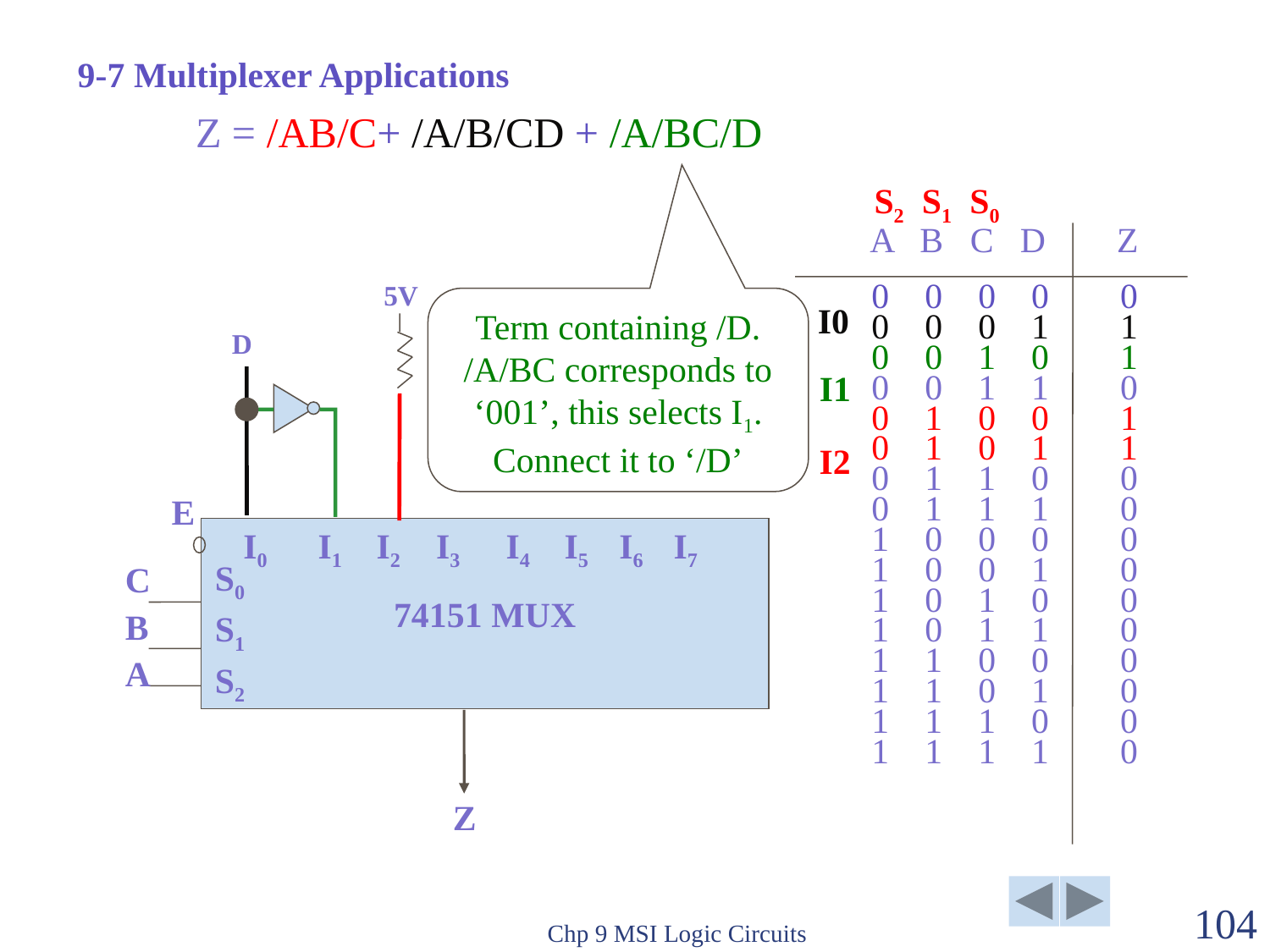

9-7 Multiplexer Applications
Z = /AB/C+ /A/B/CD + /A/BC/D
S2  S1  S0

A   B   C   D        Z
5V

Term containing /D. /A/BC corresponds to ‘001’, this selects I1. Connect it to ‘/D’
I0
0    0    0    0        0
0    0    0    1        1
0    0    1    0        1
0    0    1    1        0
0    1    0    0        1
0    1    0    1        1
0    1    1    0        0
0    1    1    1        0
1    0    0    0        0
1    0    0    1        0
1    0    1    0        0
1    0    1    1        0
1    1    0    0        0
1    1    0    1        0
1    1    1    0        0
1    1    1    1        0

D

I1

I2
E
 I0          I1      I2       I3         I4      I5      I6      I7

74151 MUX

S0
S1
S2
C
B
A

Z
Chp 9 MSI Logic Circuits
104